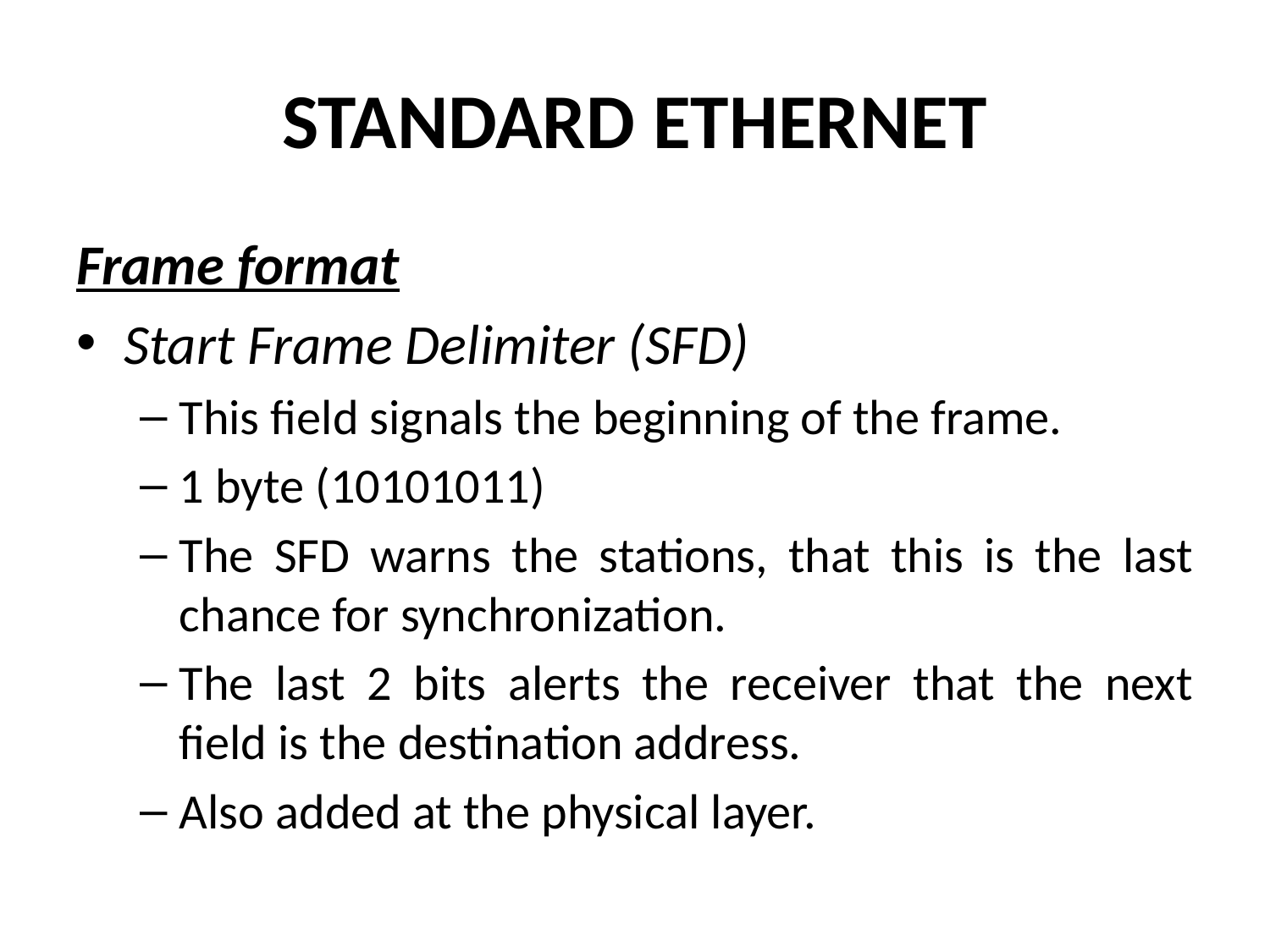

# STANDARD ETHERNET
Frame format
Start Frame Delimiter (SFD)
This field signals the beginning of the frame.
1 byte (10101011)
The SFD warns the stations, that this is the last chance for synchronization.
The last 2 bits alerts the receiver that the next field is the destination address.
Also added at the physical layer.